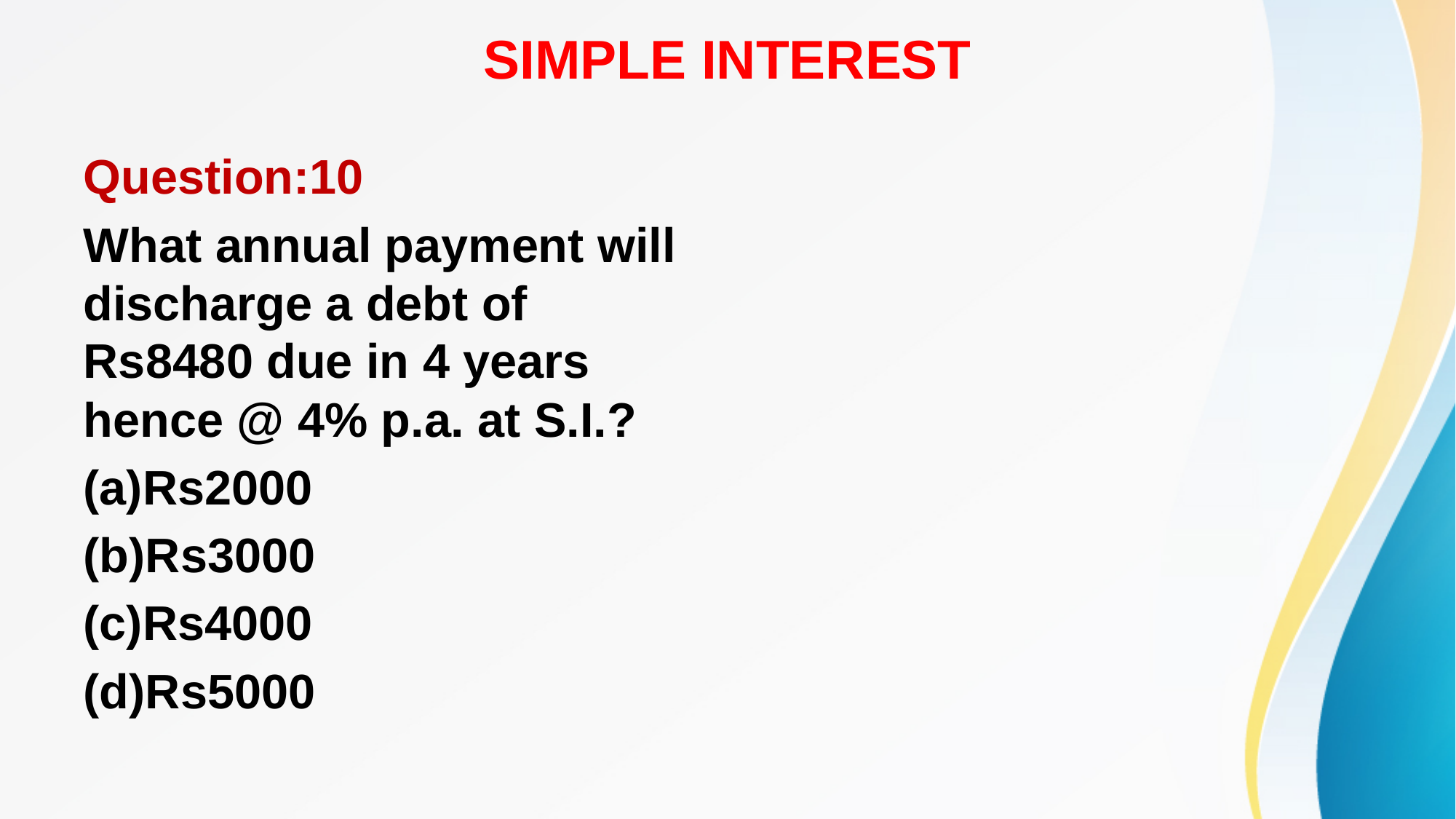

# SIMPLE INTEREST
Question:10
What annual payment will discharge a debt of Rs8480 due in 4 years hence @ 4% p.a. at S.I.?
(a)Rs2000
(b)Rs3000
(c)Rs4000
(d)Rs5000